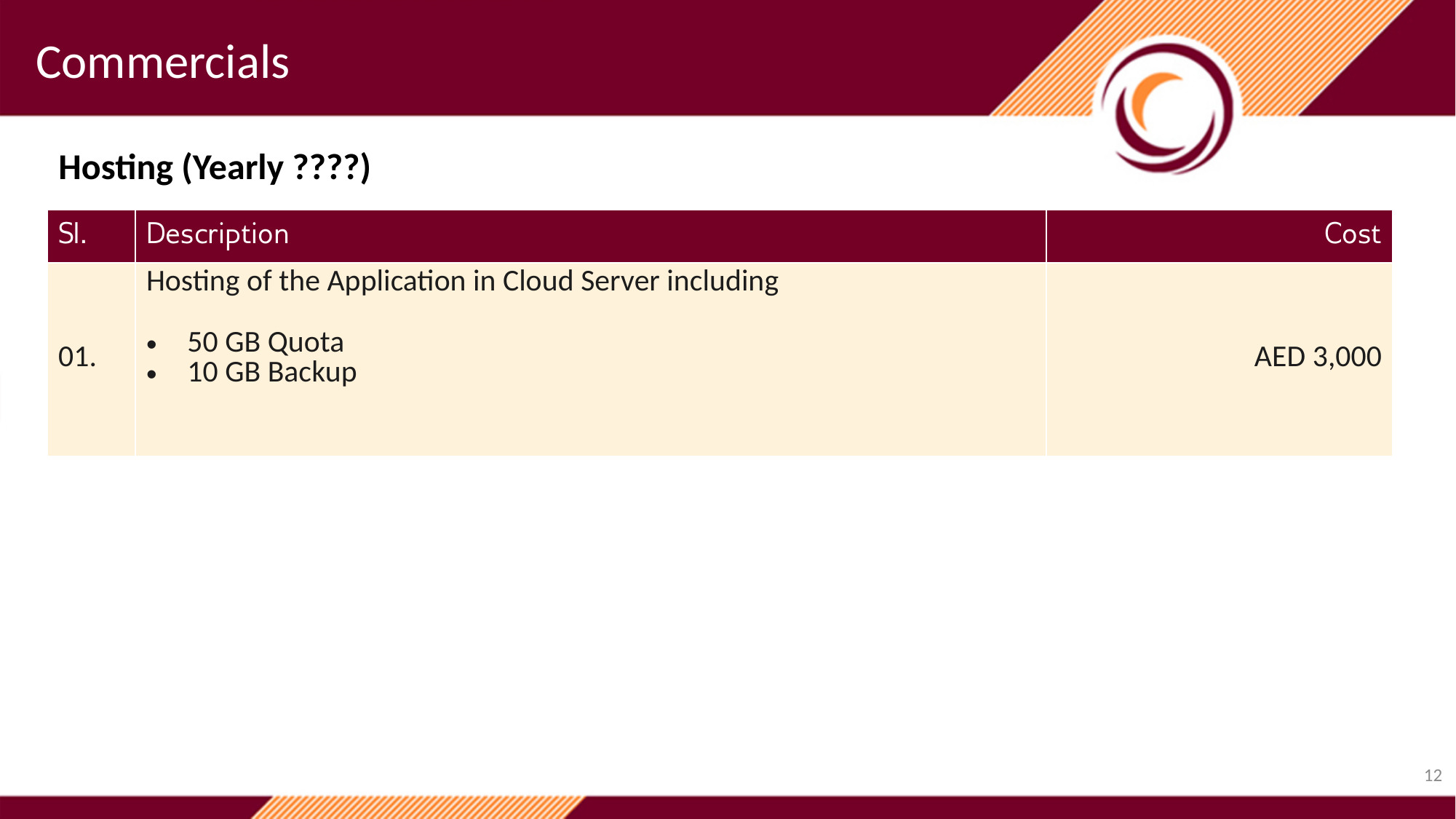

Commercials
Hosting (Yearly ????)
| Sl. | Description | Cost |
| --- | --- | --- |
| 01. | Hosting of the Application in Cloud Server including 50 GB Quota 10 GB Backup | AED 3,000 |
12